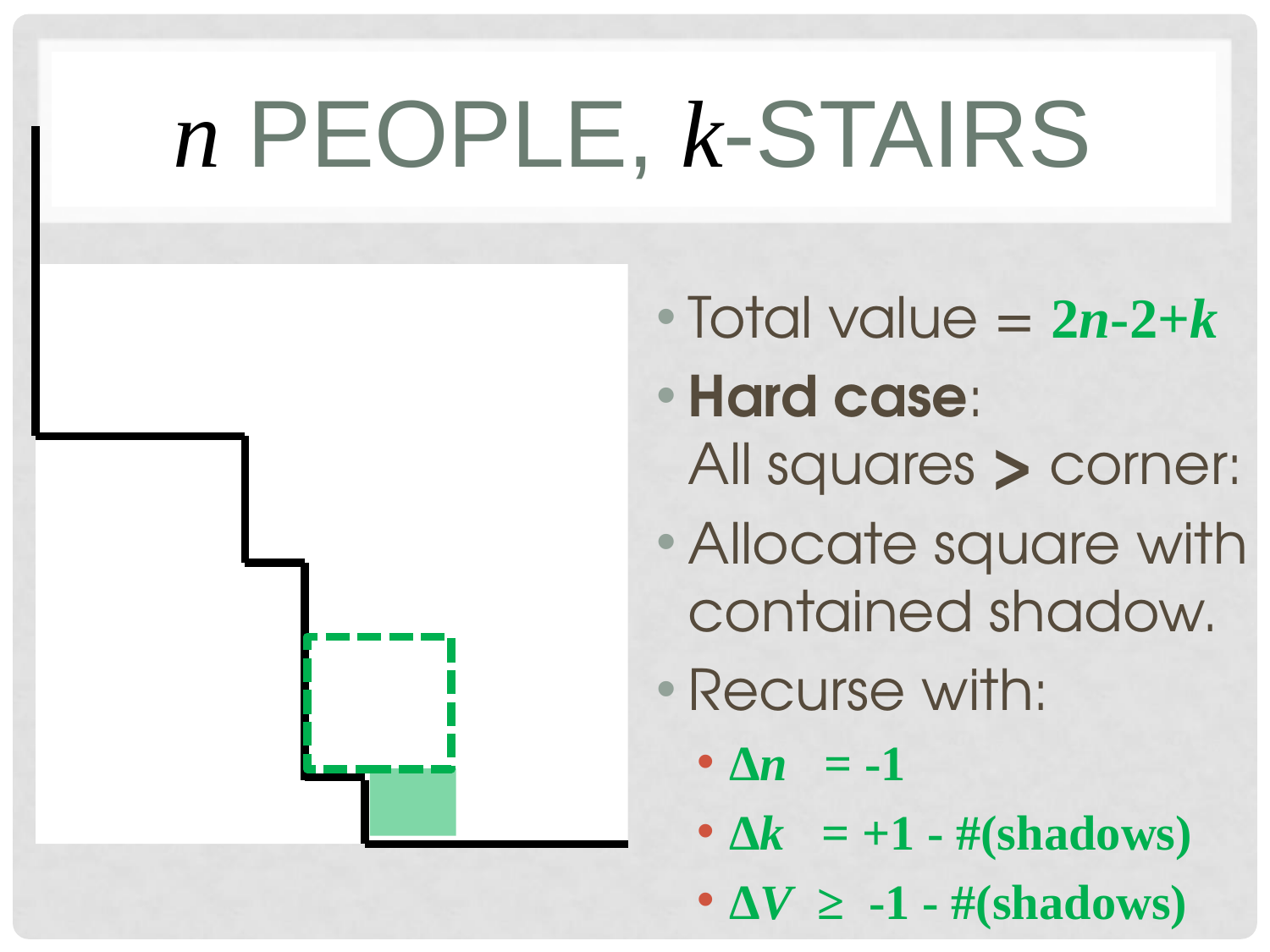

# n people, k-stairs

Total value = 2n-2+k
Hard case:
All squares > corner:
Allocate square with contained shadow.
Recurse with:
Δn   = -1
Δk   = +1 - #(shadows)
ΔV  ≥  -1 - #(shadows)